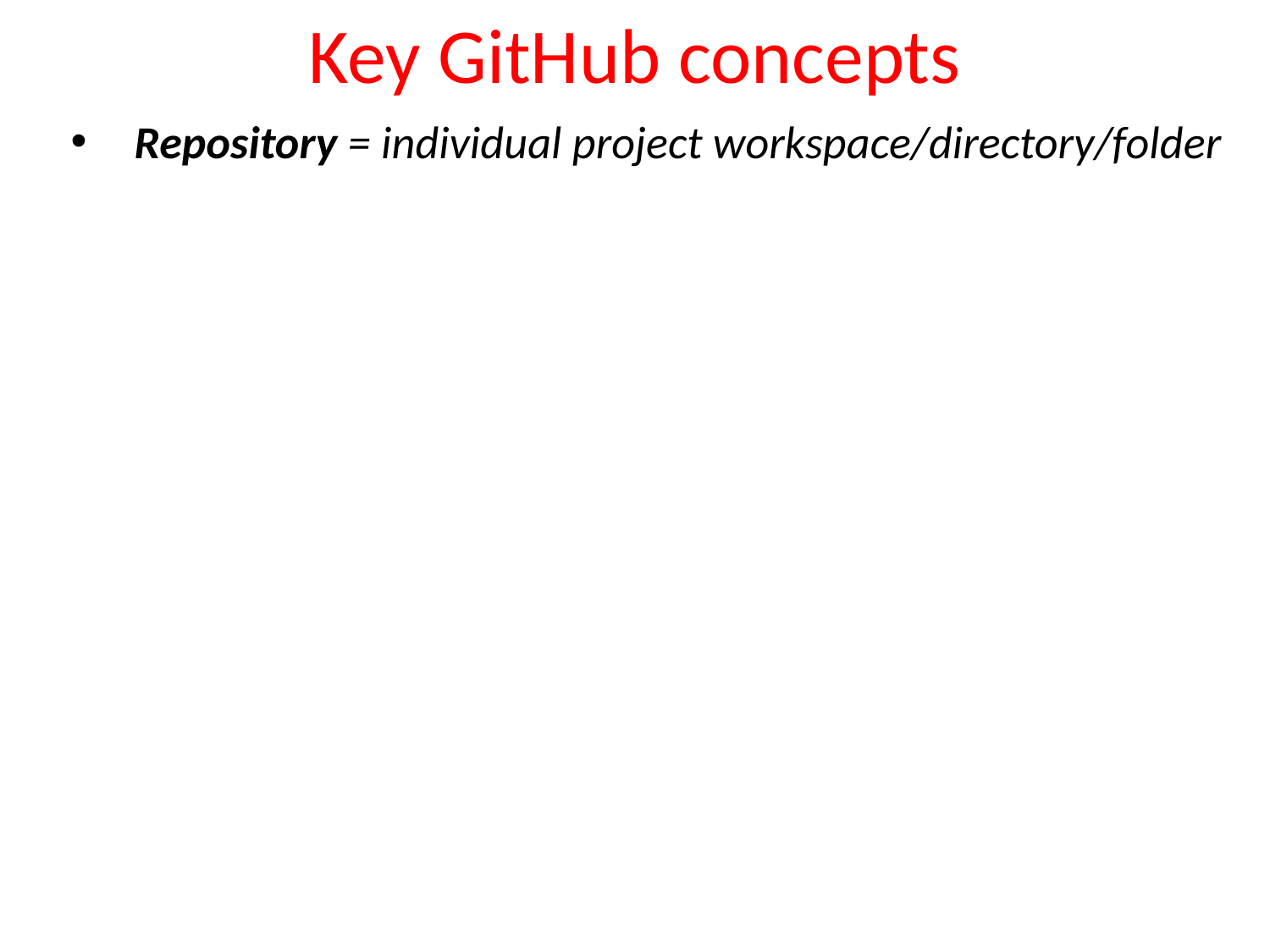

Key GitHub concepts
Repository = individual project workspace/directory/folder